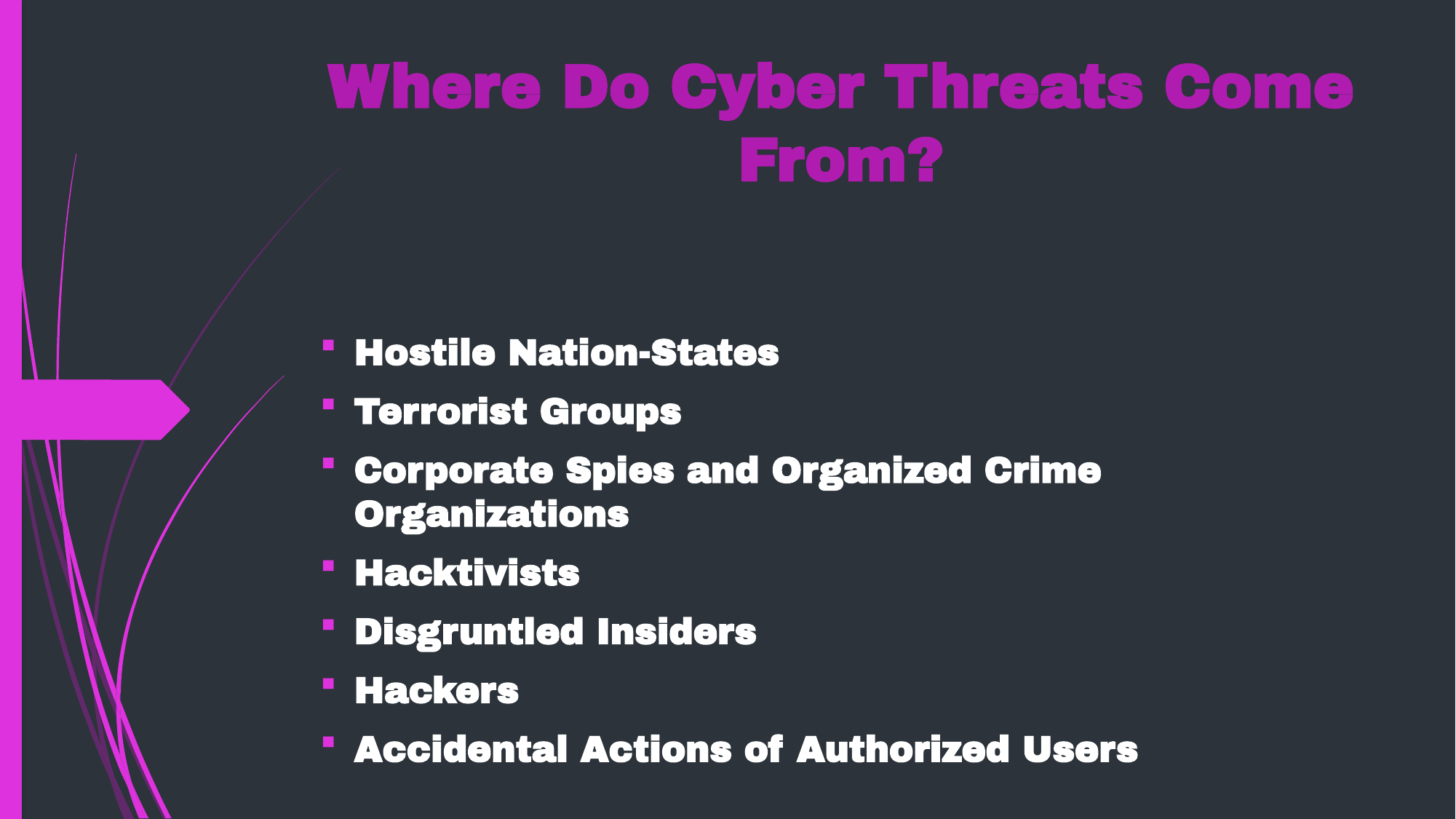

# Where Do Cyber Threats Come From?
Hostile Nation-States
Terrorist Groups
Corporate Spies and Organized Crime Organizations
Hacktivists
Disgruntled Insiders
Hackers
Accidental Actions of Authorized Users